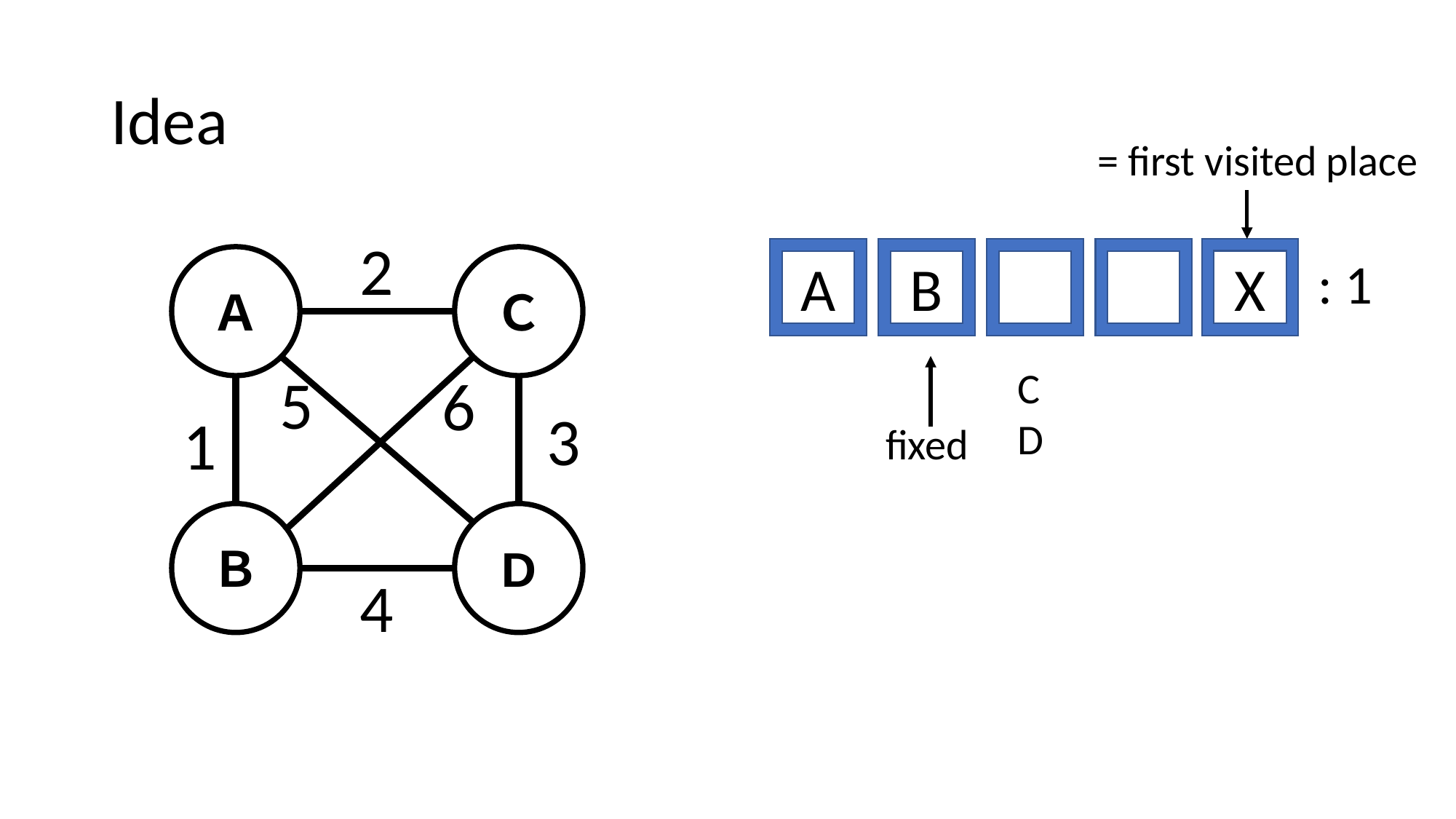

# Idea
= first visited place
2
X

A
B

: 1
Ａ
Ｃ

C
D

5
6
3
1
fixed
Ｂ
D
4